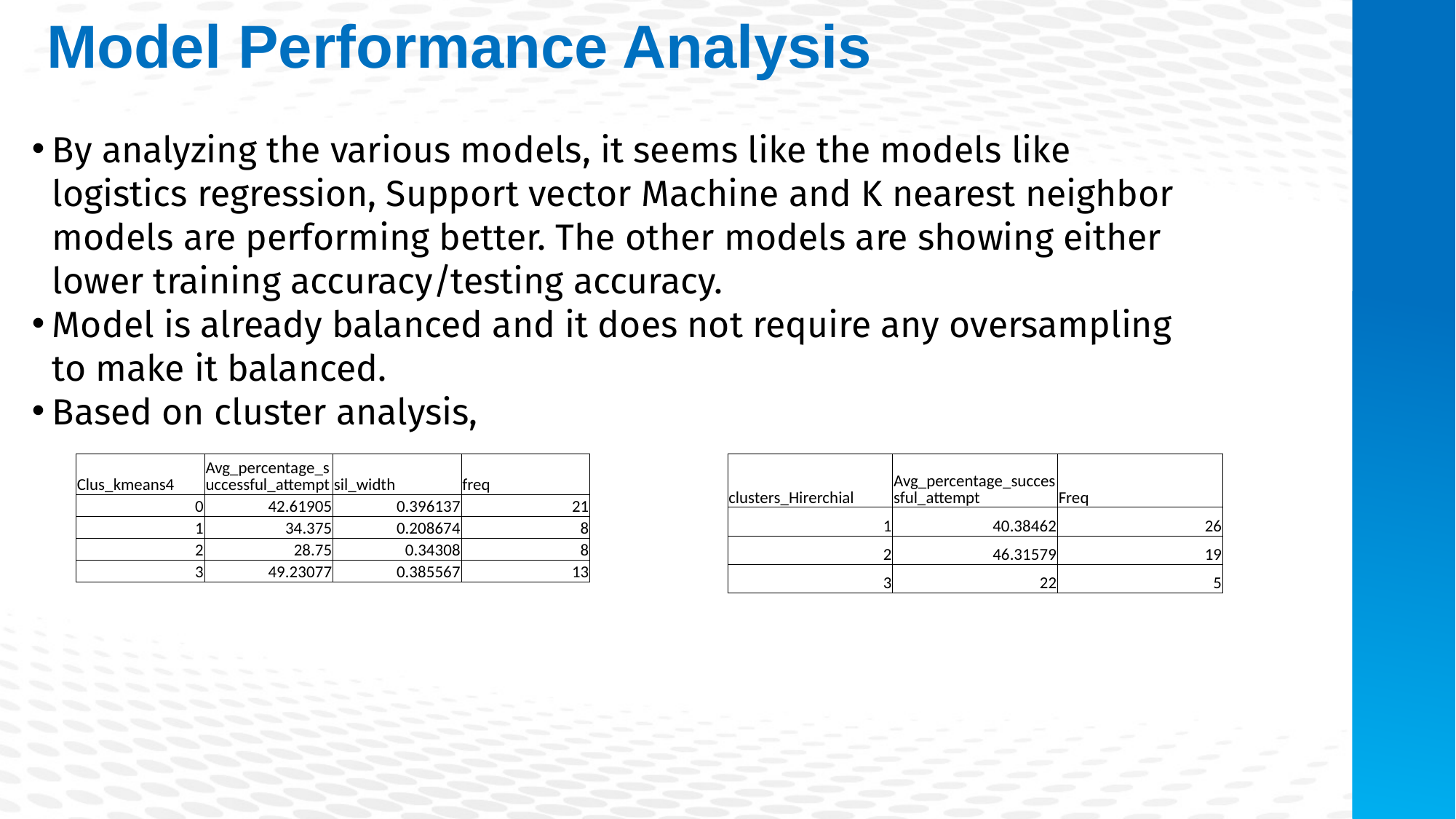

Model Performance Analysis

By analyzing the various models, it seems like the models like logistics regression, Support vector Machine and K nearest neighbor models are performing better. The other models are showing either lower training accuracy/testing accuracy.
Model is already balanced and it does not require any oversampling to make it balanced.
Based on cluster analysis,

| Clus\_kmeans4 | Avg\_percentage\_successful\_attempt | sil\_width | freq |
| --- | --- | --- | --- |
| 0 | 42.61905 | 0.396137 | 21 |
| 1 | 34.375 | 0.208674 | 8 |
| 2 | 28.75 | 0.34308 | 8 |
| 3 | 49.23077 | 0.385567 | 13 |
| clusters\_Hirerchial | Avg\_percentage\_successful\_attempt | Freq |
| --- | --- | --- |
| 1 | 40.38462 | 26 |
| 2 | 46.31579 | 19 |
| 3 | 22 | 5 |